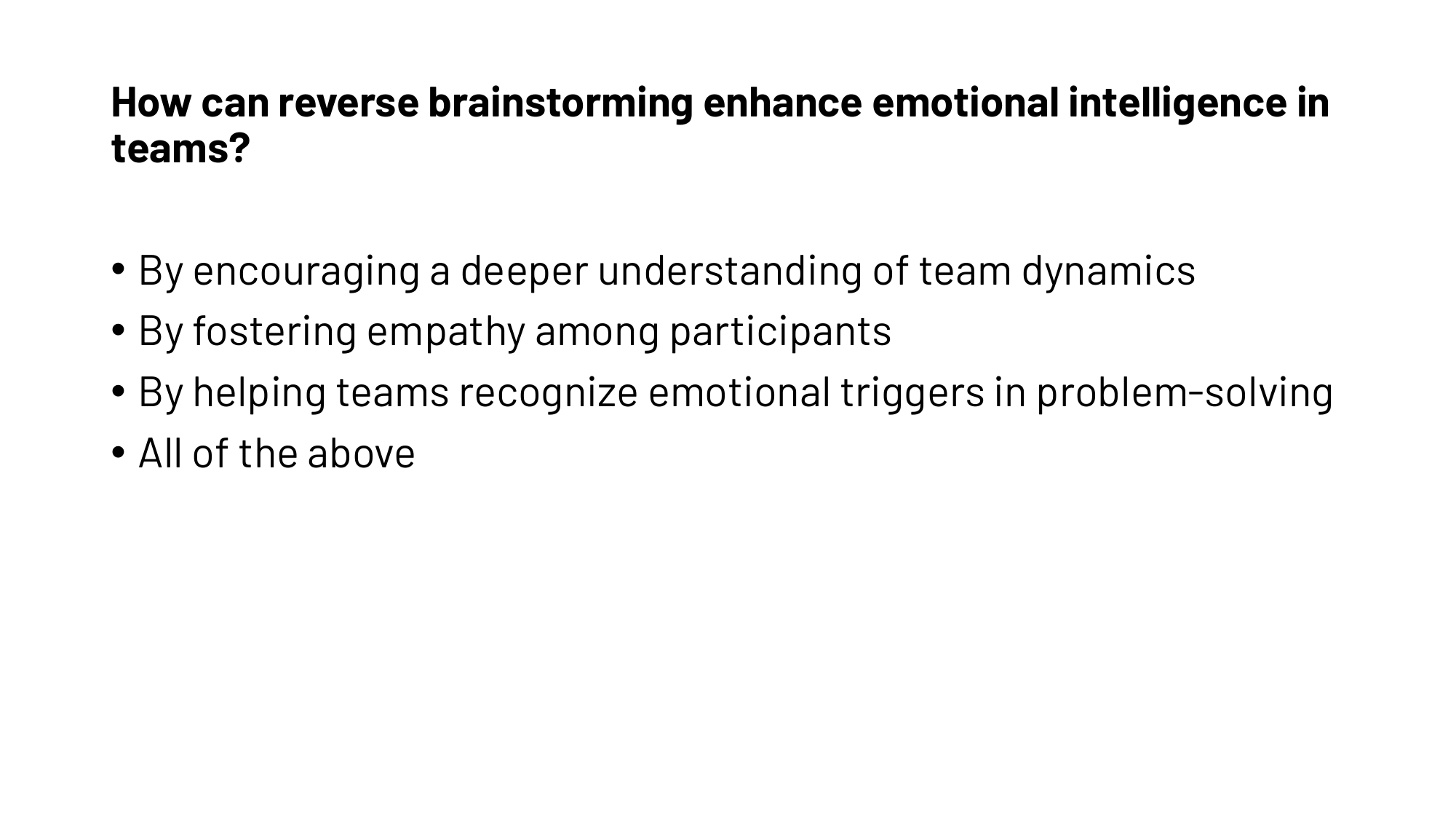

How can reverse brainstorming enhance emotional intelligence in teams?

By encouraging a deeper understanding of team dynamics
By fostering empathy among participants
By helping teams recognize emotional triggers in problem-solving
All of the above